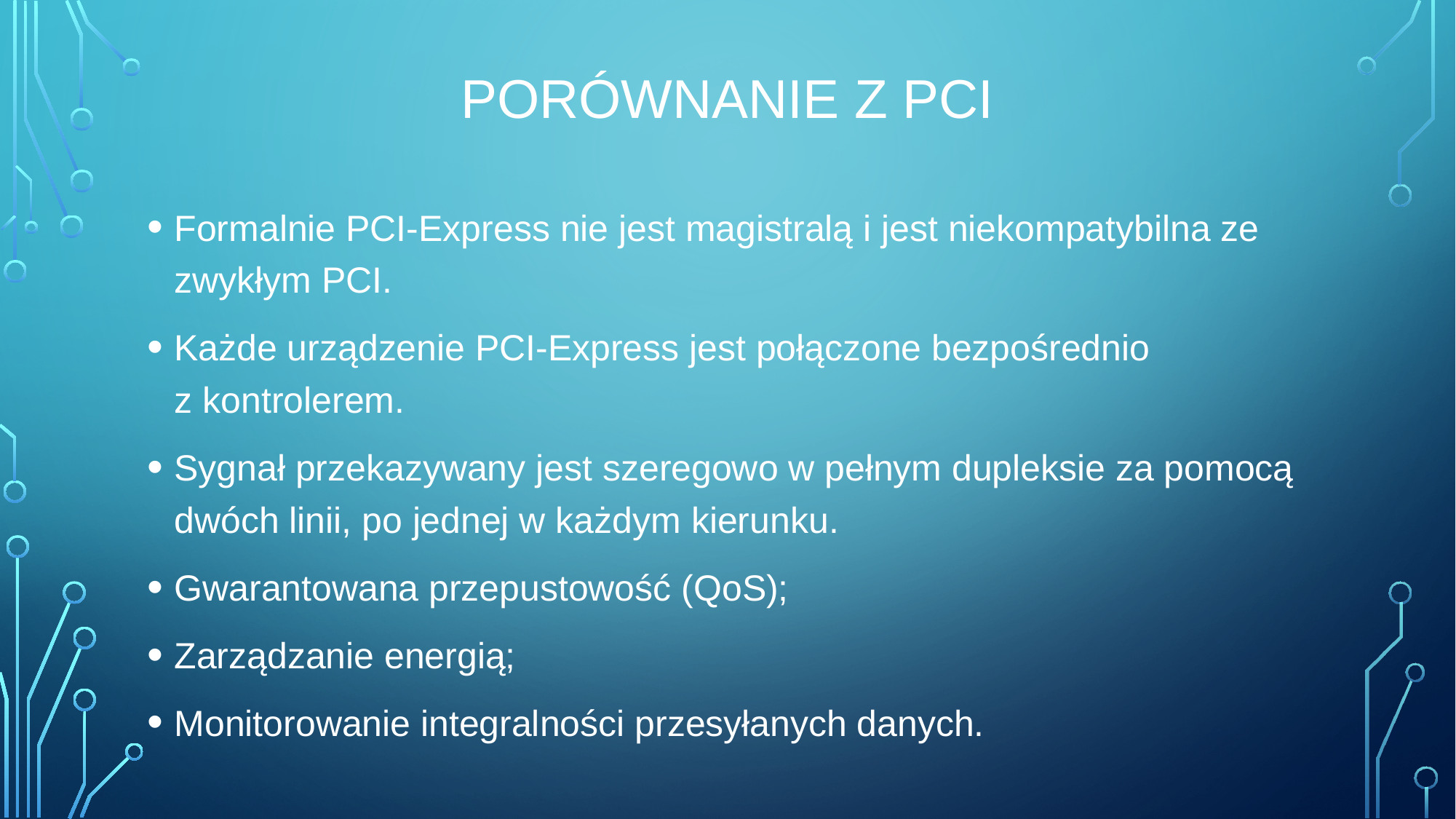

# Porównanie z PCI
Formalnie PCI-Express nie jest magistralą i jest niekompatybilna ze zwykłym PCI.
Każde urządzenie PCI-Express jest połączone bezpośrednio z kontrolerem.
Sygnał przekazywany jest szeregowo w pełnym dupleksie za pomocą dwóch linii, po jednej w każdym kierunku.
Gwarantowana przepustowość (QoS);
Zarządzanie energią;
Monitorowanie integralności przesyłanych danych.